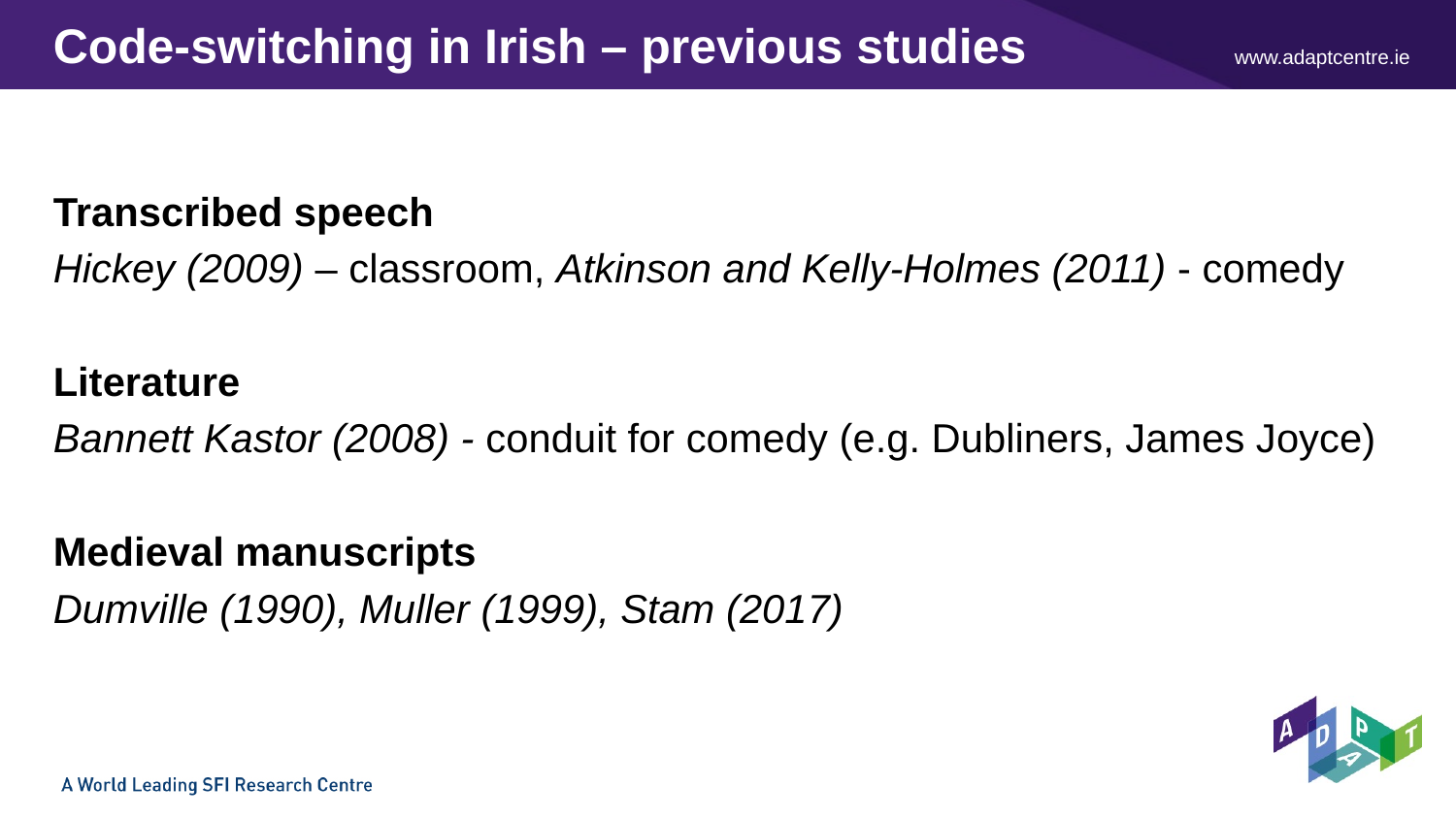

# Code-switching in Irish – previous studies
Transcribed speech
Hickey (2009) – classroom, Atkinson and Kelly-Holmes (2011) - comedy

Literature
Bannett Kastor (2008) - conduit for comedy (e.g. Dubliners, James Joyce)

Medieval manuscripts
Dumville (1990), Muller (1999), Stam (2017)